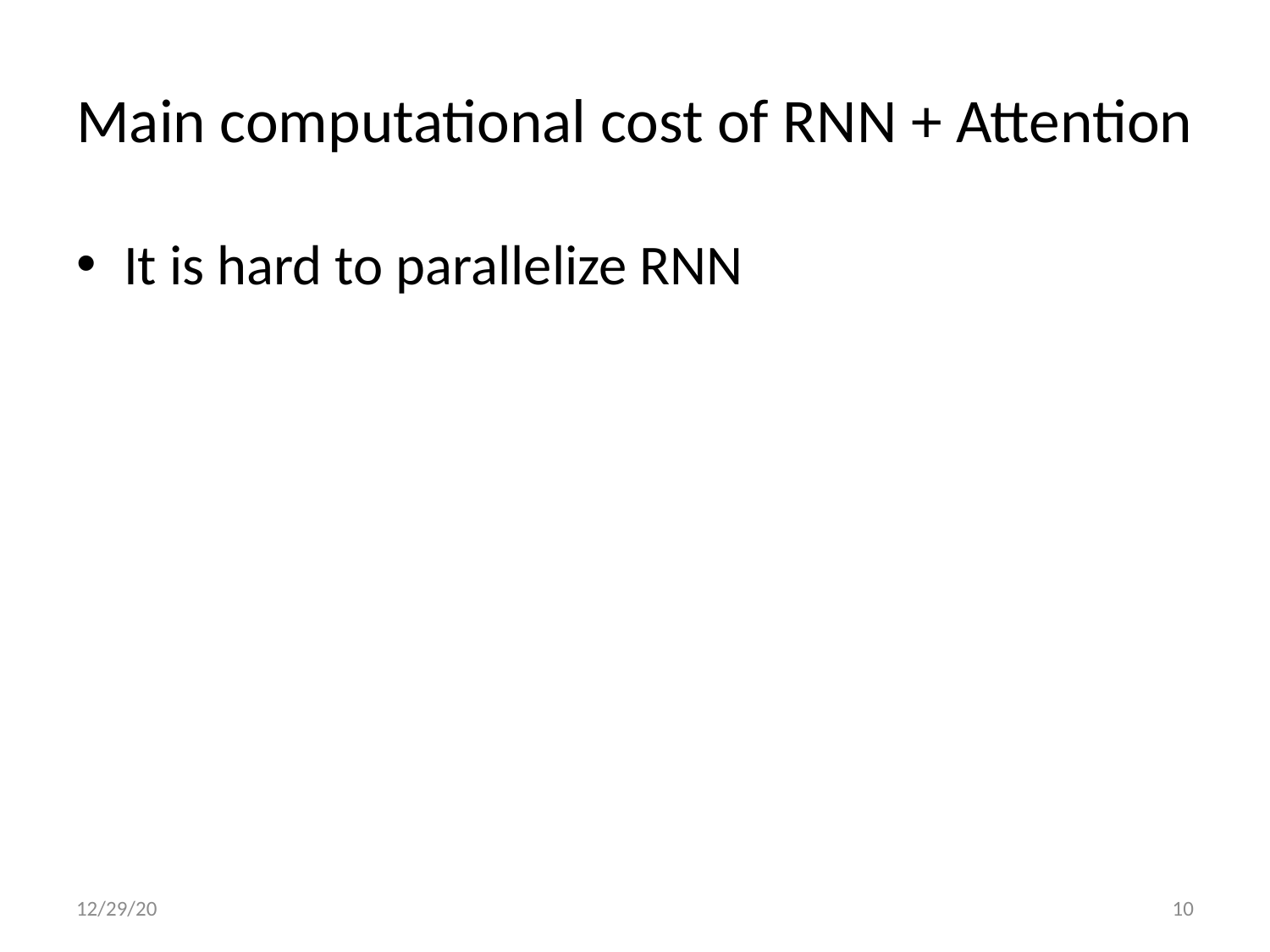

# Main computational cost of RNN + Attention
It is hard to parallelize RNN
12/29/20
10